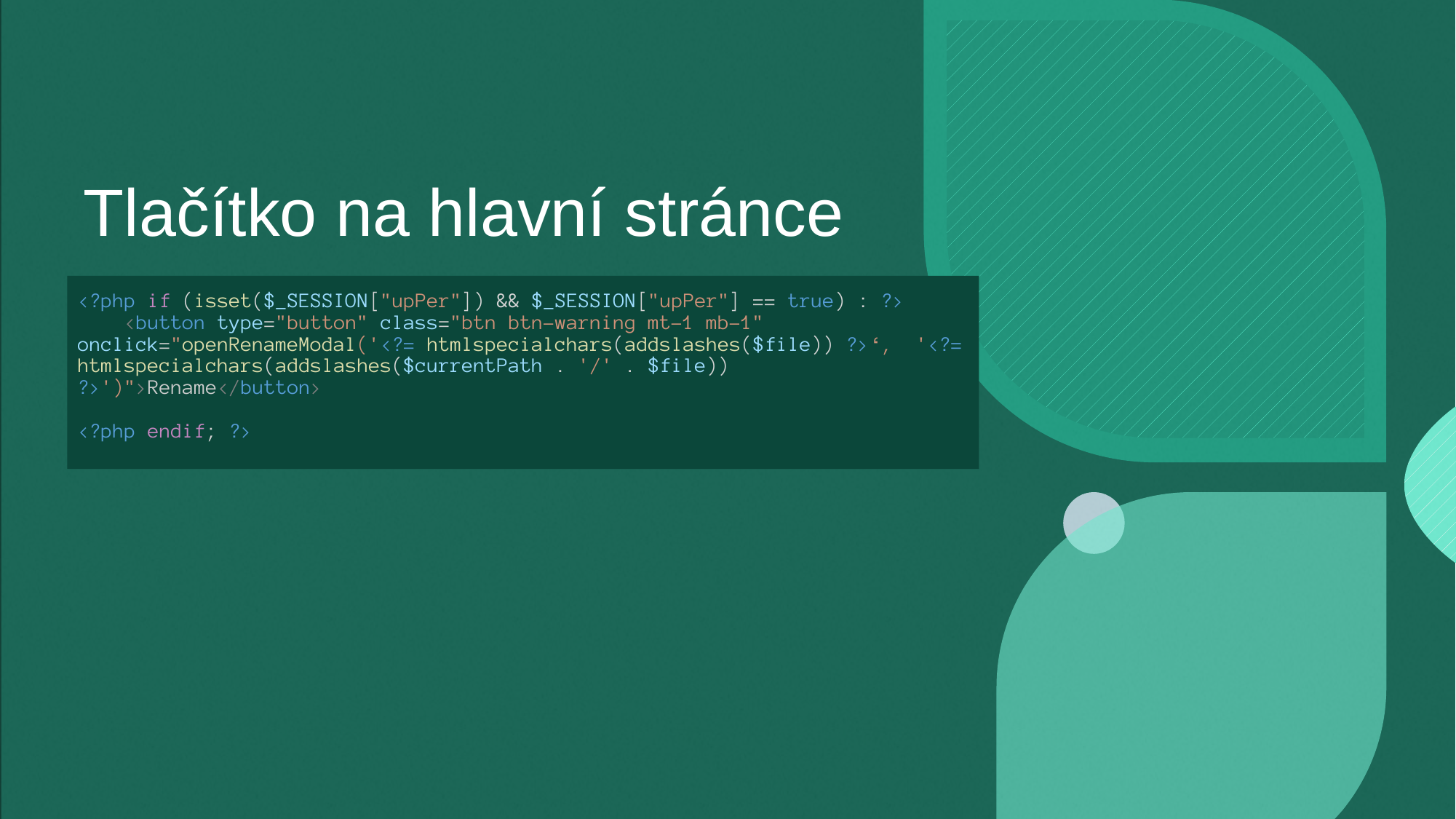

Tlačítko na hlavní stránce
# <?php if (isset($_SESSION["upPer"]) && $_SESSION["upPer"] == true) : ?> <button type="button" class="btn btn-warning mt-1 mb-1" onclick="openRenameModal('<?= htmlspecialchars(addslashes($file)) ?>‘,  '<?= htmlspecialchars(addslashes($currentPath . '/' . $file)) ?>')">Rename</button> <?php endif; ?>